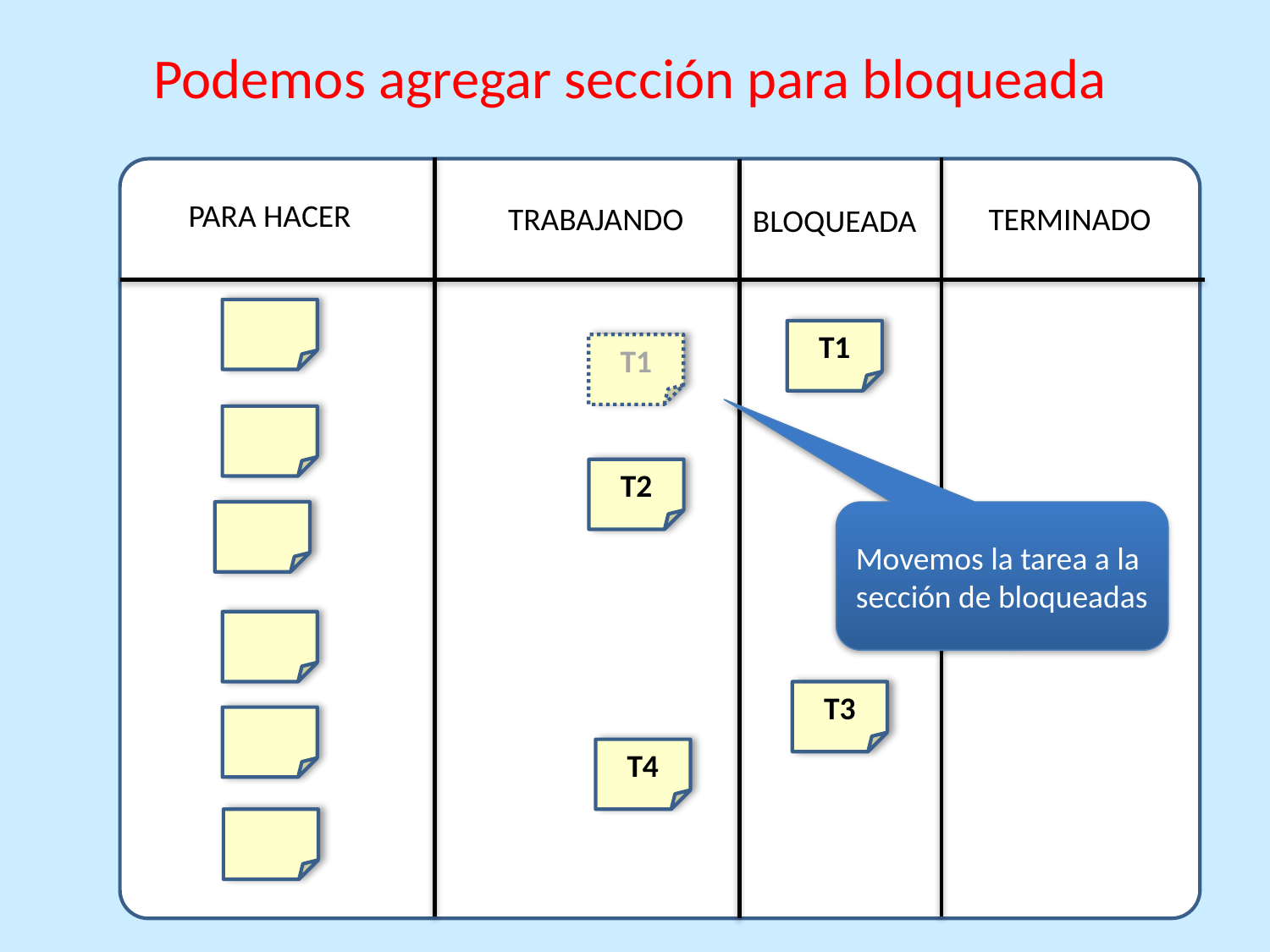

Podemos agregar sección para bloqueada

PARA HACER
TRABAJANDO
TERMINADO
BLOQUEADA

T1

T2

T3

T4

T1
Movemos la tarea a la sección de bloqueadas